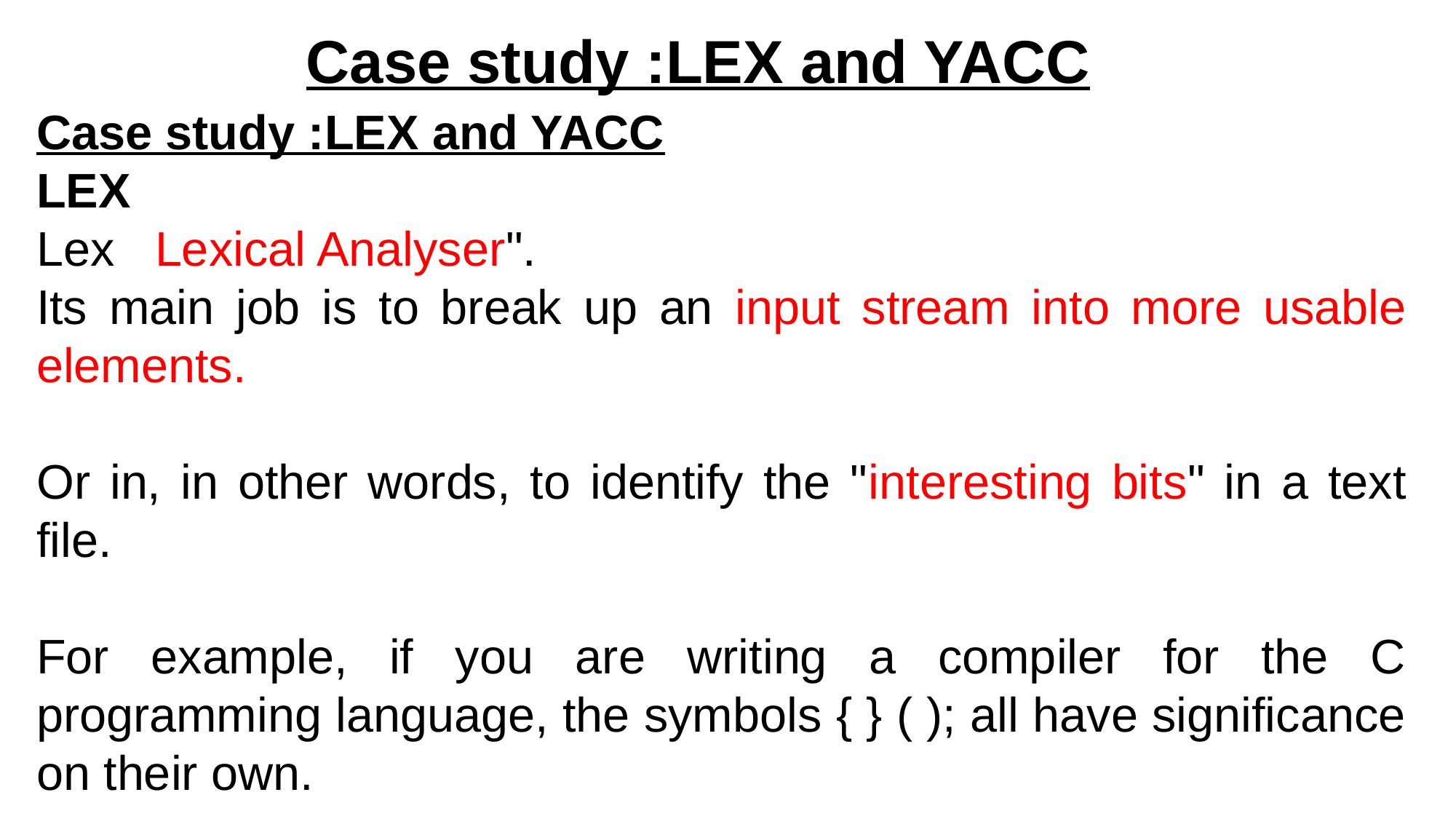

Case study :LEX and YACC
Case study :LEX and YACC
LEX
Lex   Lexical Analyser".
Its main job is to break up an input stream into more usable elements.

Or in, in other words, to identify the "interesting bits" in a text file.

For example, if you are writing a compiler for the C programming language, the symbols { } ( ); all have significance on their own.